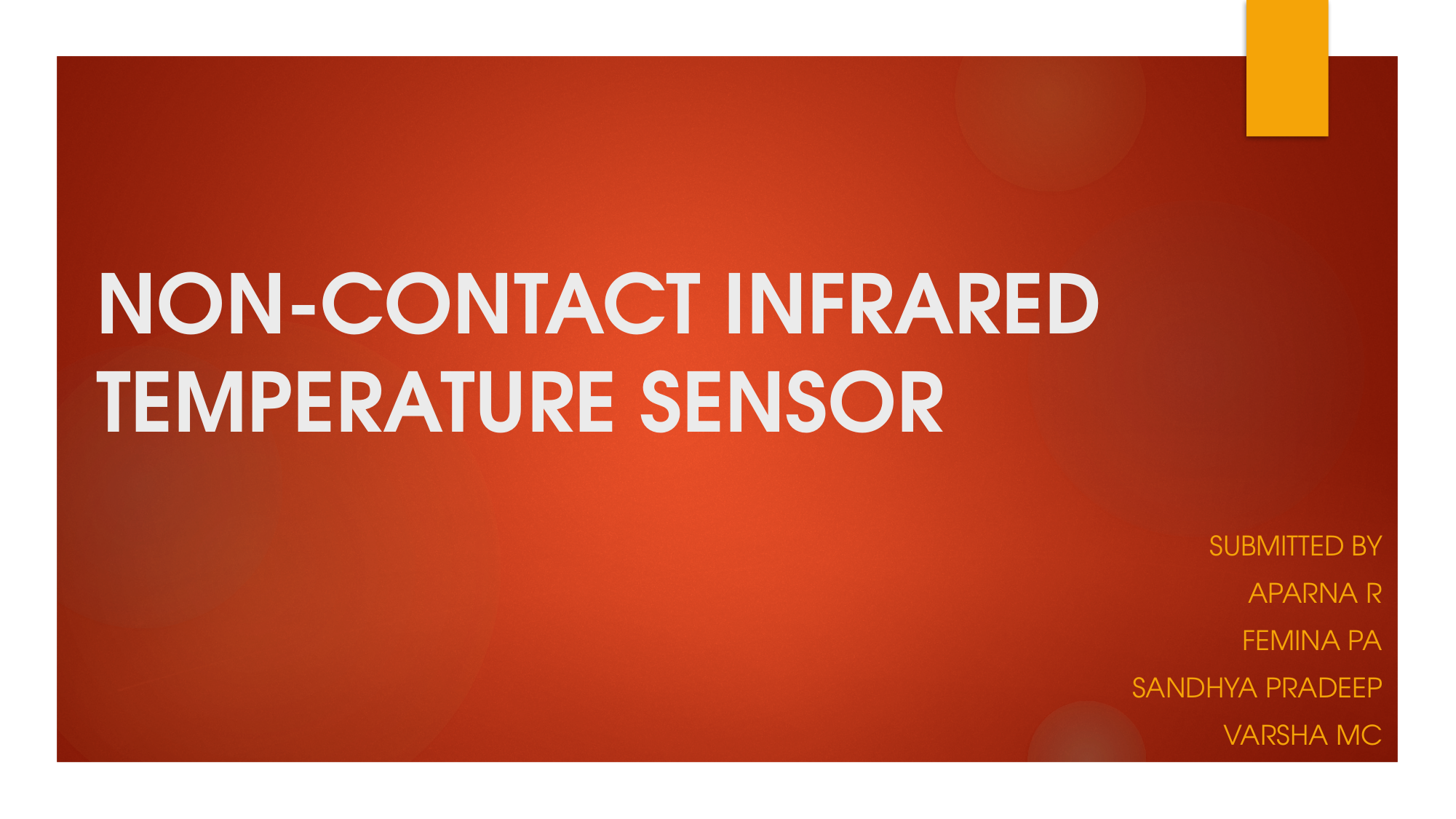

# NON-CONTACT INFRARED TEMPERATURE SENSOR
SUBMITTED BY
APARNA R
FEMINA PA
SANDHYA PRADEEP
VARSHA MC